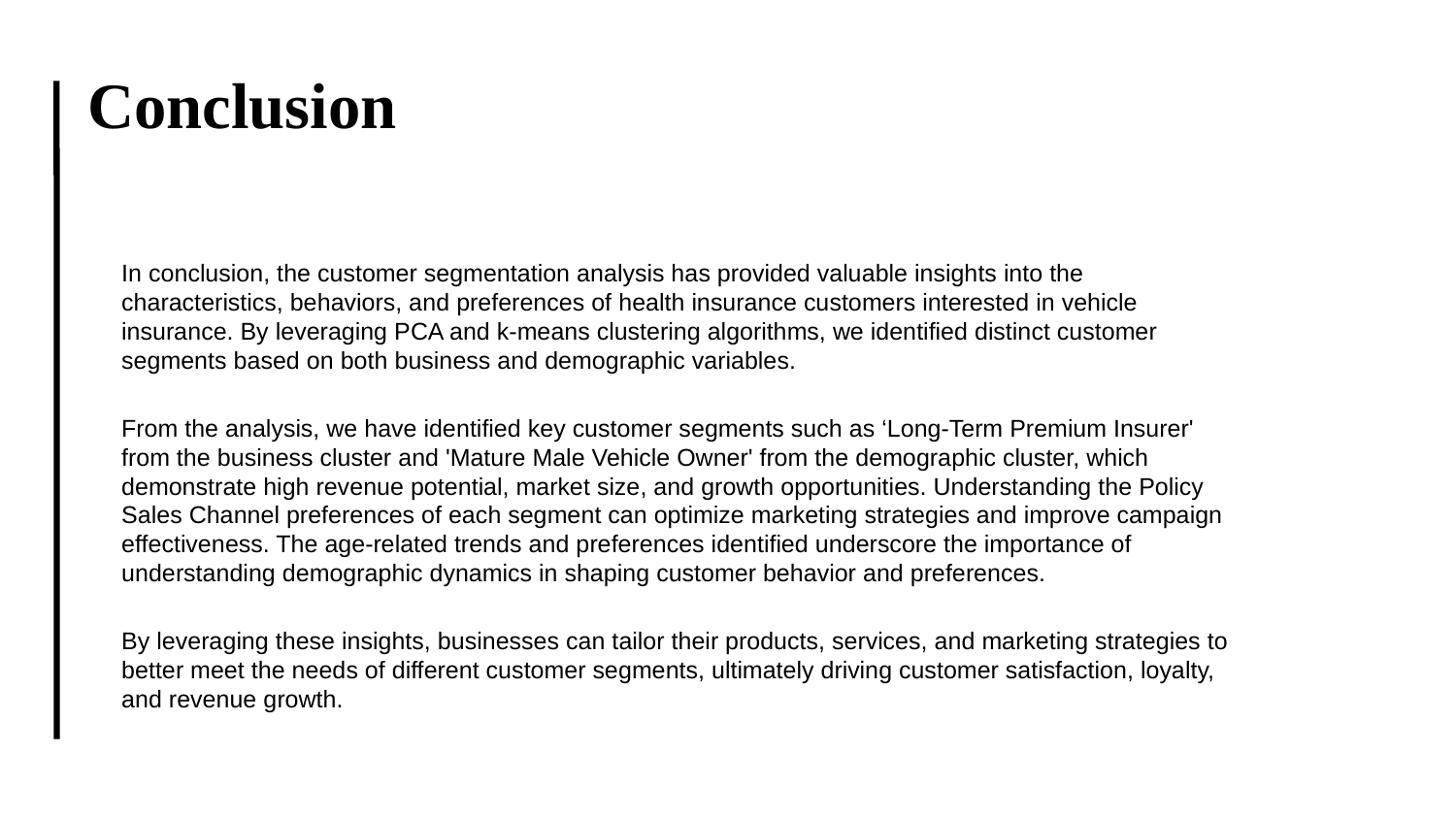

# Conclusion
In conclusion, the customer segmentation analysis has provided valuable insights into the characteristics, behaviors, and preferences of health insurance customers interested in vehicle insurance. By leveraging PCA and k-means clustering algorithms, we identified distinct customer segments based on both business and demographic variables.

From the analysis, we have identified key customer segments such as ‘Long-Term Premium Insurer' from the business cluster and 'Mature Male Vehicle Owner' from the demographic cluster, which demonstrate high revenue potential, market size, and growth opportunities. Understanding the Policy Sales Channel preferences of each segment can optimize marketing strategies and improve campaign effectiveness. The age-related trends and preferences identified underscore the importance of understanding demographic dynamics in shaping customer behavior and preferences.

By leveraging these insights, businesses can tailor their products, services, and marketing strategies to better meet the needs of different customer segments, ultimately driving customer satisfaction, loyalty, and revenue growth.